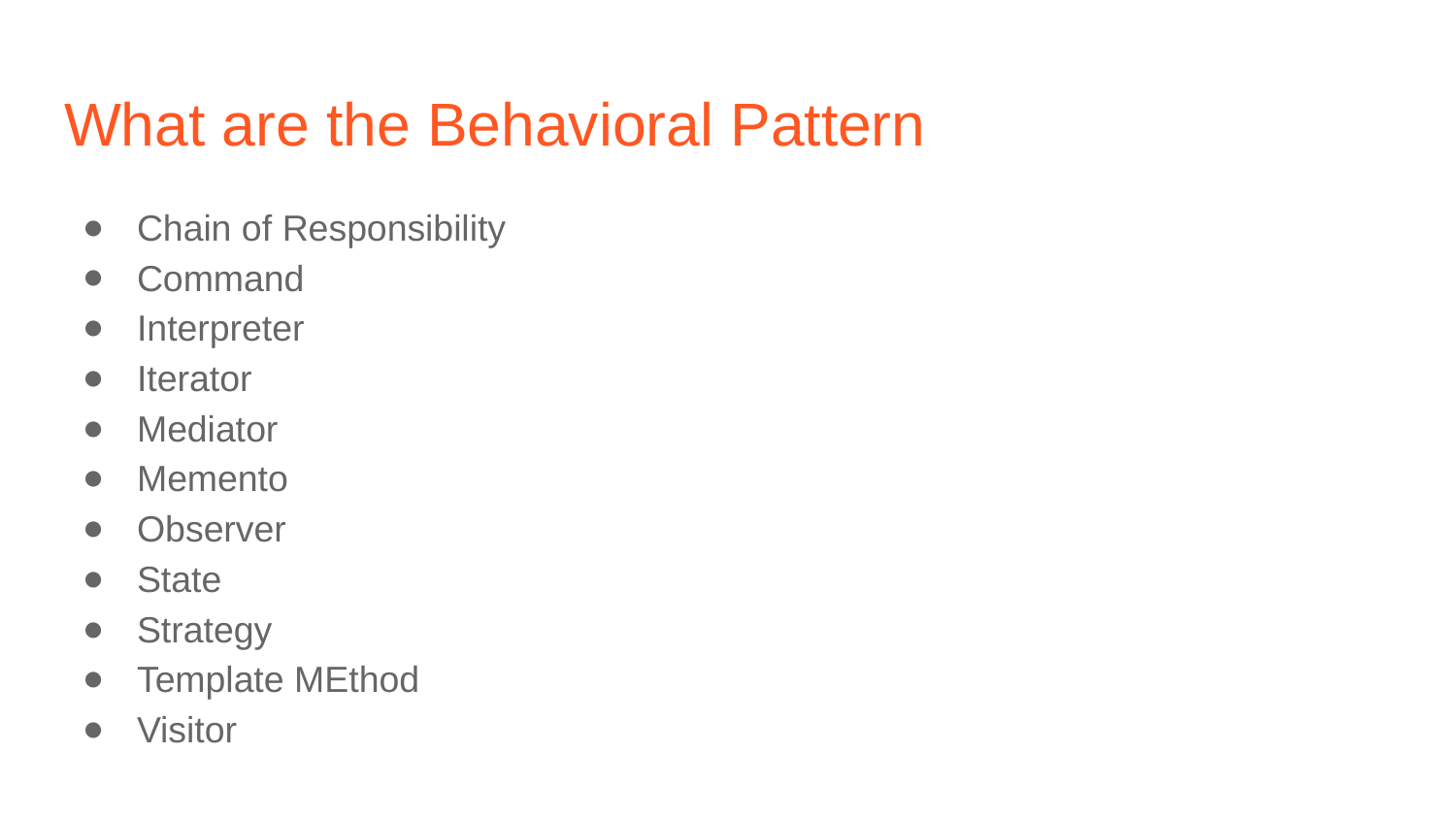

# What are the Behavioral Pattern
Chain of Responsibility
Command
Interpreter
Iterator
Mediator
Memento
Observer
State
Strategy
Template MEthod
Visitor